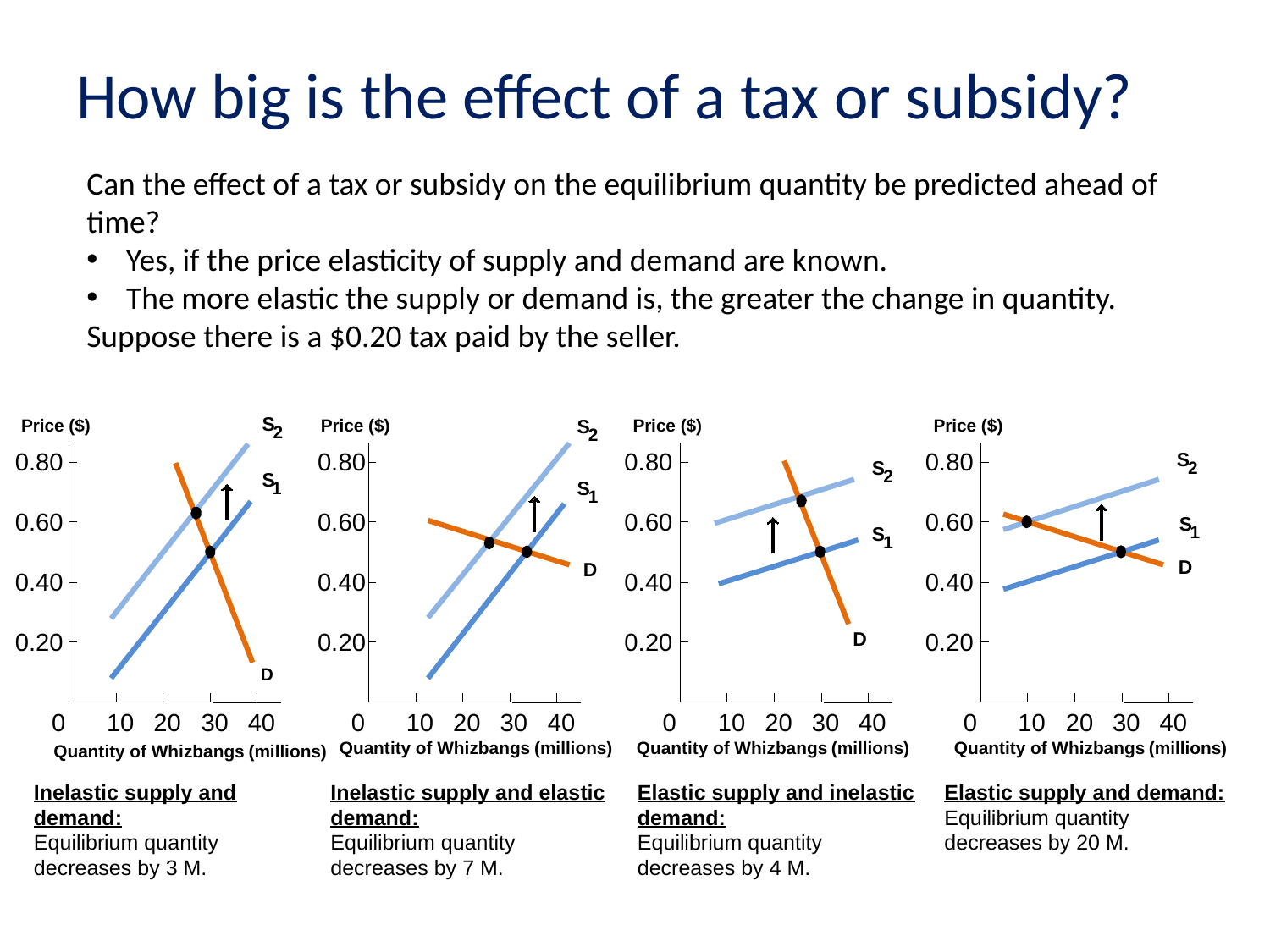

# How big is the effect of a tax or subsidy?
Can the effect of a tax or subsidy on the equilibrium quantity be predicted ahead of time?
Yes, if the price elasticity of supply and demand are known.
The more elastic the supply or demand is, the greater the change in quantity.
Suppose there is a $0.20 tax paid by the seller.
S
Price ($)
2

0.80

S

0.60

0.40

0.20

D

0
10
20
30
40
Quantity of Whizbangs
(millions)
S
Price ($)
2

0.80

S
1

0.60

D
0.40

0.20

0
10
20
30
40
Quantity of Whizbangs
(millions)
Price ($)

0.80
S

2

0.60

S

1

0.40

0.20
D

0
10
20
30
40
Quantity of Whizbangs
(millions)
Price ($)

0.80
S
2

0.60
S

1

D
0.40

0.20

0
10
20
30
40
Quantity of Whizbangs
(millions)
1
Inelastic supply and demand:
Equilibrium quantity decreases by 3 M.
Inelastic supply and elastic demand:
Equilibrium quantity decreases by 7 M.
Elastic supply and inelastic demand:
Equilibrium quantity decreases by 4 M.
Elastic supply and demand:
Equilibrium quantity decreases by 20 M.